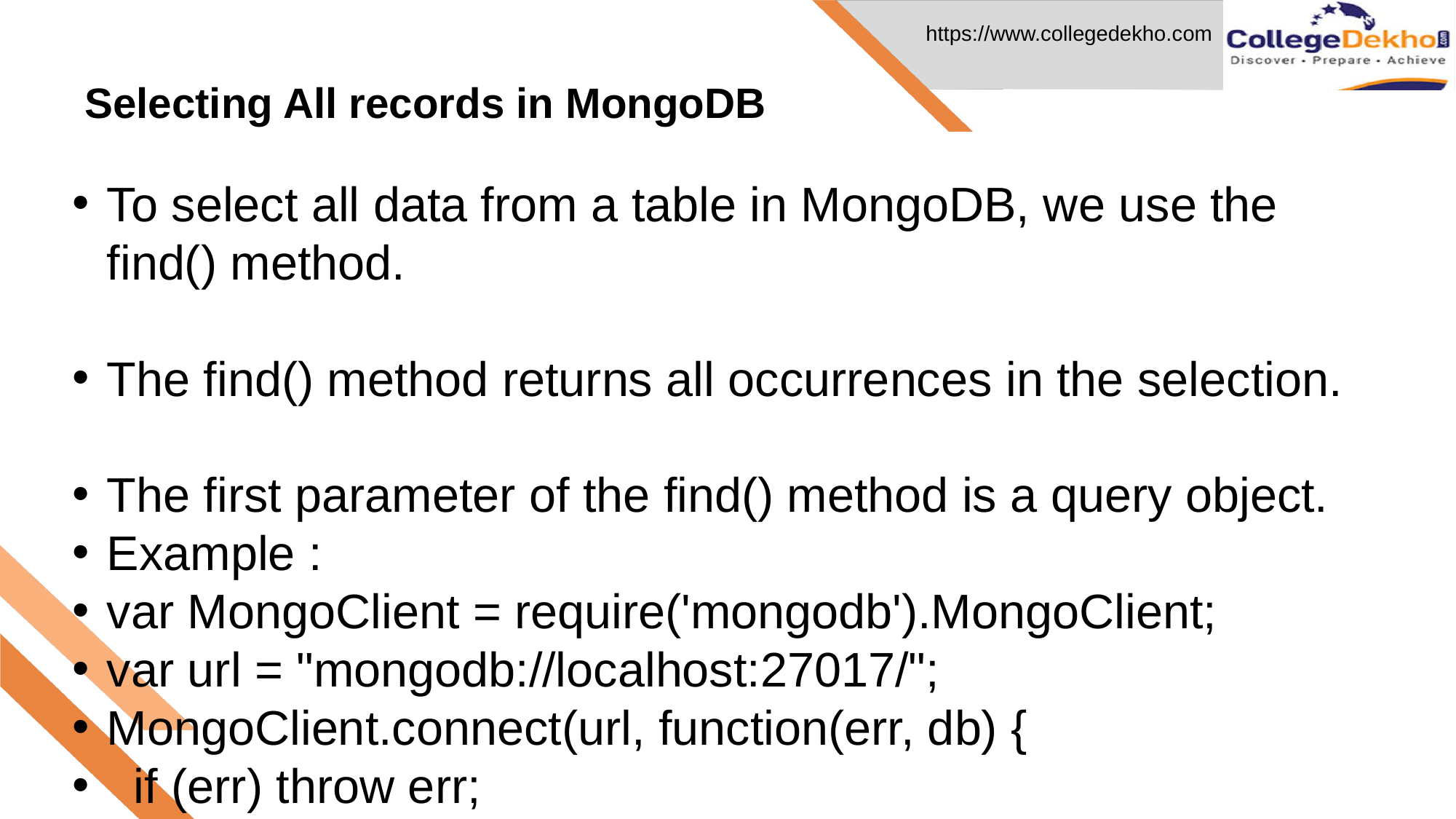

Selecting All records in MongoDB
# To select all data from a table in MongoDB, we use the find() method.

The find() method returns all occurrences in the selection.

The first parameter of the find() method is a query object.
Example :
var MongoClient = require('mongodb').MongoClient;
var url = "mongodb://localhost:27017/";
MongoClient.connect(url, function(err, db) {
  if (err) throw err;
  var dbo = db.db(“shoppingcart");
  dbo.collection(“items").find({}).toArray(function(err, result) {
    if (err) throw err;
    console.log(result);
    db.close();
  });
});